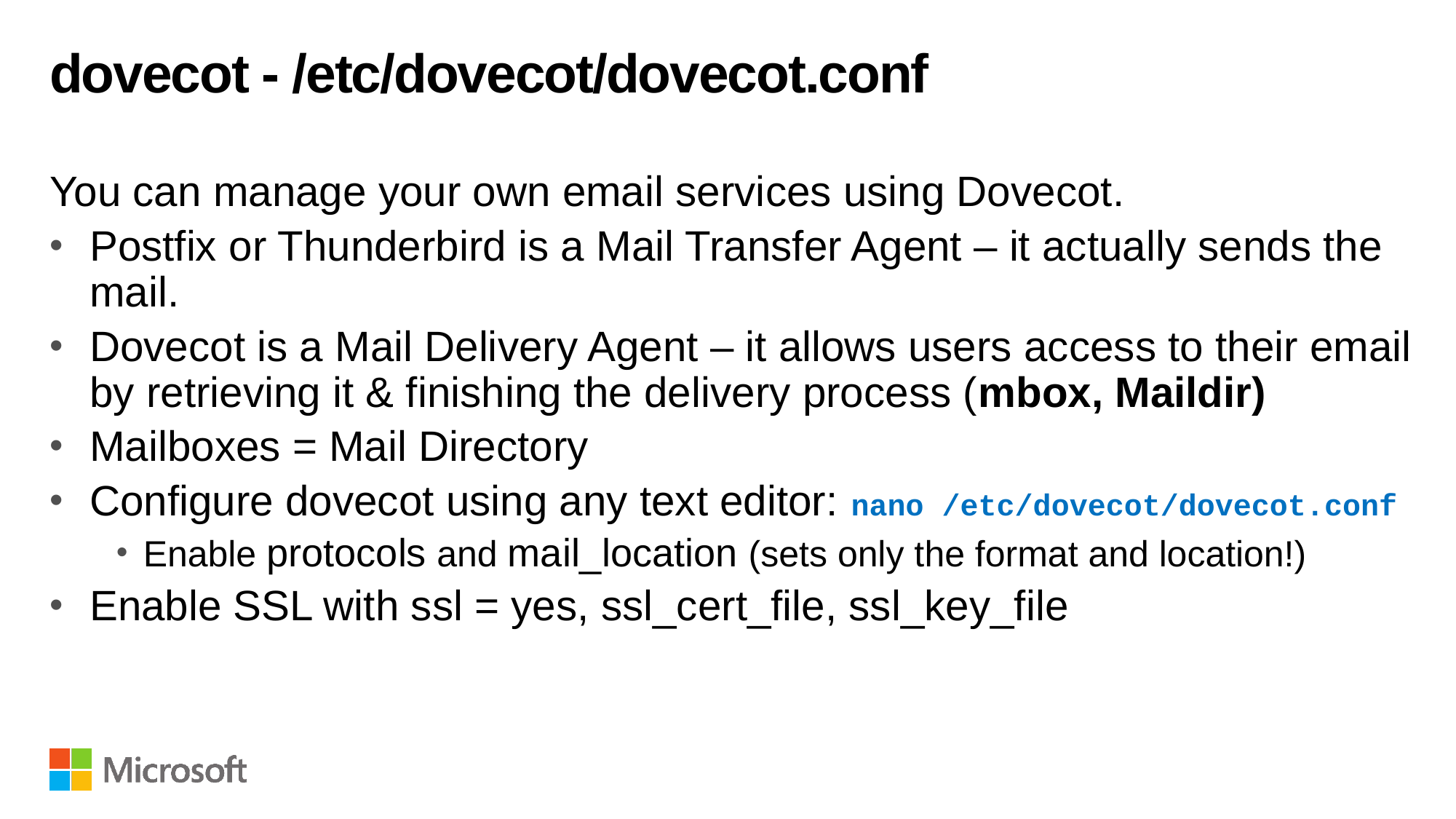

# dovecot - /etc/dovecot/dovecot.conf
You can manage your own email services using Dovecot.
Postfix or Thunderbird is a Mail Transfer Agent – it actually sends the mail.
Dovecot is a Mail Delivery Agent – it allows users access to their email by retrieving it & finishing the delivery process (mbox, Maildir)
Mailboxes = Mail Directory
Configure dovecot using any text editor: nano /etc/dovecot/dovecot.conf
Enable protocols and mail_location (sets only the format and location!)
Enable SSL with ssl = yes, ssl_cert_file, ssl_key_file